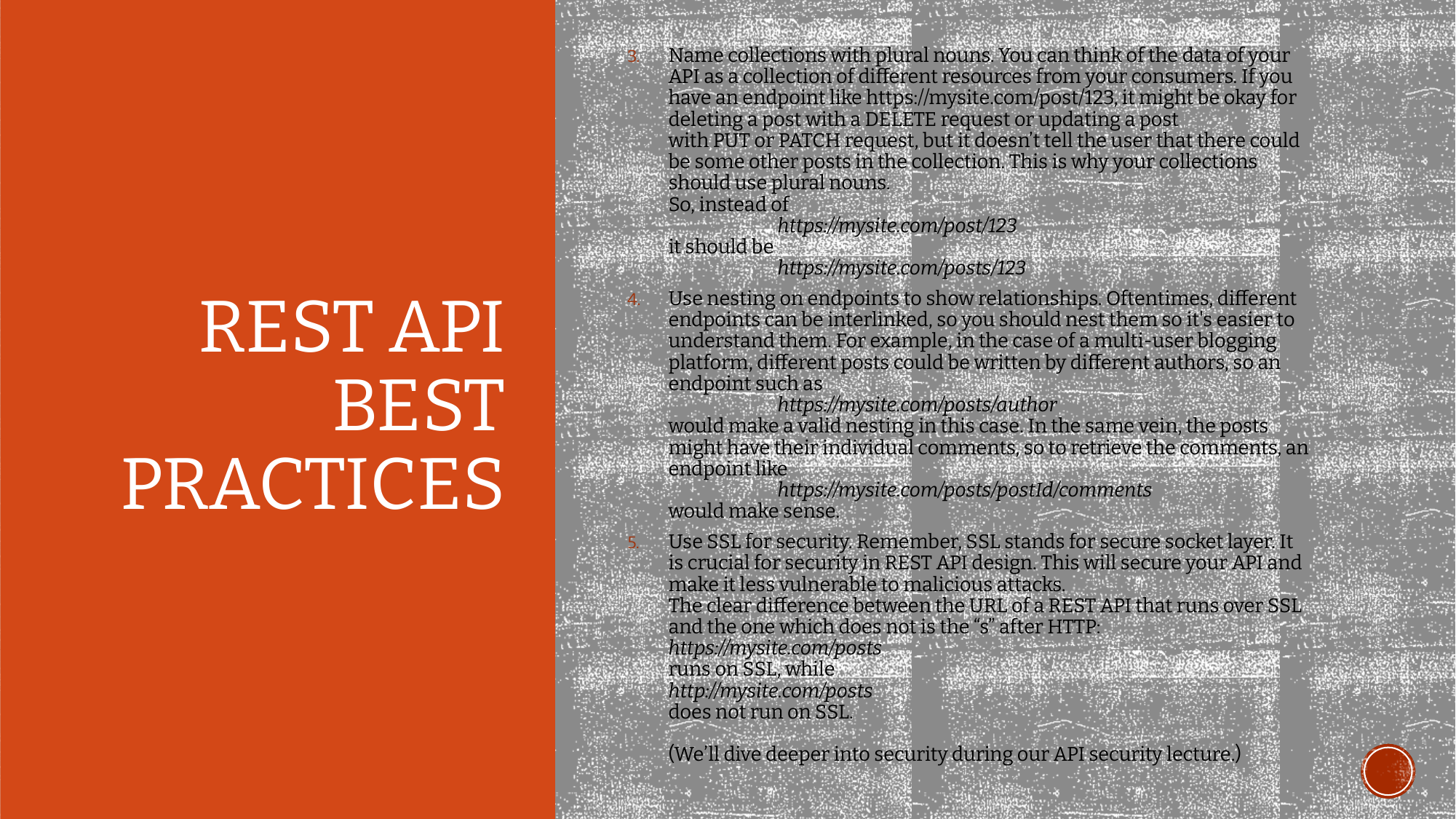

rest api best practices
Name collections with plural nouns. You can think of the data of your API as a collection of different resources from your consumers. If you have an endpoint like https://mysite.com/post/123, it might be okay for deleting a post with a DELETE request or updating a post with PUT or PATCH request, but it doesn’t tell the user that there could be some other posts in the collection. This is why your collections should use plural nouns.
So, instead of 
	https://mysite.com/post/123
it should be 
	https://mysite.com/posts/123
Use nesting on endpoints to show relationships. Oftentimes, different endpoints can be interlinked, so you should nest them so it's easier to understand them. For example, in the case of a multi-user blogging platform, different posts could be written by different authors, so an endpoint such as 
	https://mysite.com/posts/author 
would make a valid nesting in this case. In the same vein, the posts might have their individual comments, so to retrieve the comments, an endpoint like 
	https://mysite.com/posts/postId/comments 
would make sense.
Use SSL for security. Remember, SSL stands for secure socket layer. It is crucial for security in REST API design. This will secure your API and make it less vulnerable to malicious attacks.
The clear difference between the URL of a REST API that runs over SSL and the one which does not is the “s” after HTTP:
https://mysite.com/posts 
runs on SSL, while
http://mysite.com/posts 
does not run on SSL.
(We’ll dive deeper into security during our API security lecture.)